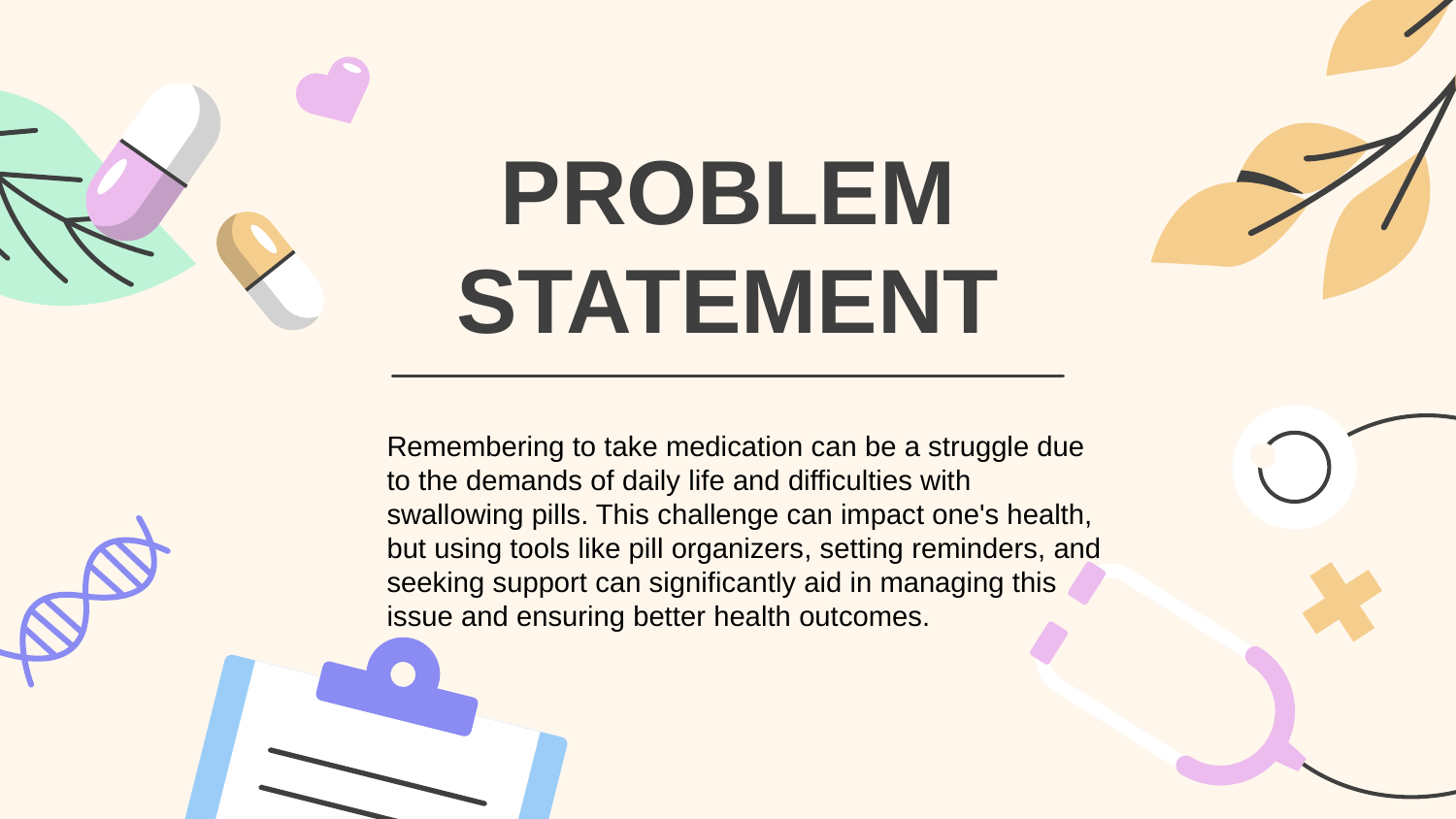

# PROBLEM STATEMENT

Remembering to take medication can be a struggle due to the demands of daily life and difficulties with swallowing pills. This challenge can impact one's health, but using tools like pill organizers, setting reminders, and seeking support can significantly aid in managing this issue and ensuring better health outcomes.